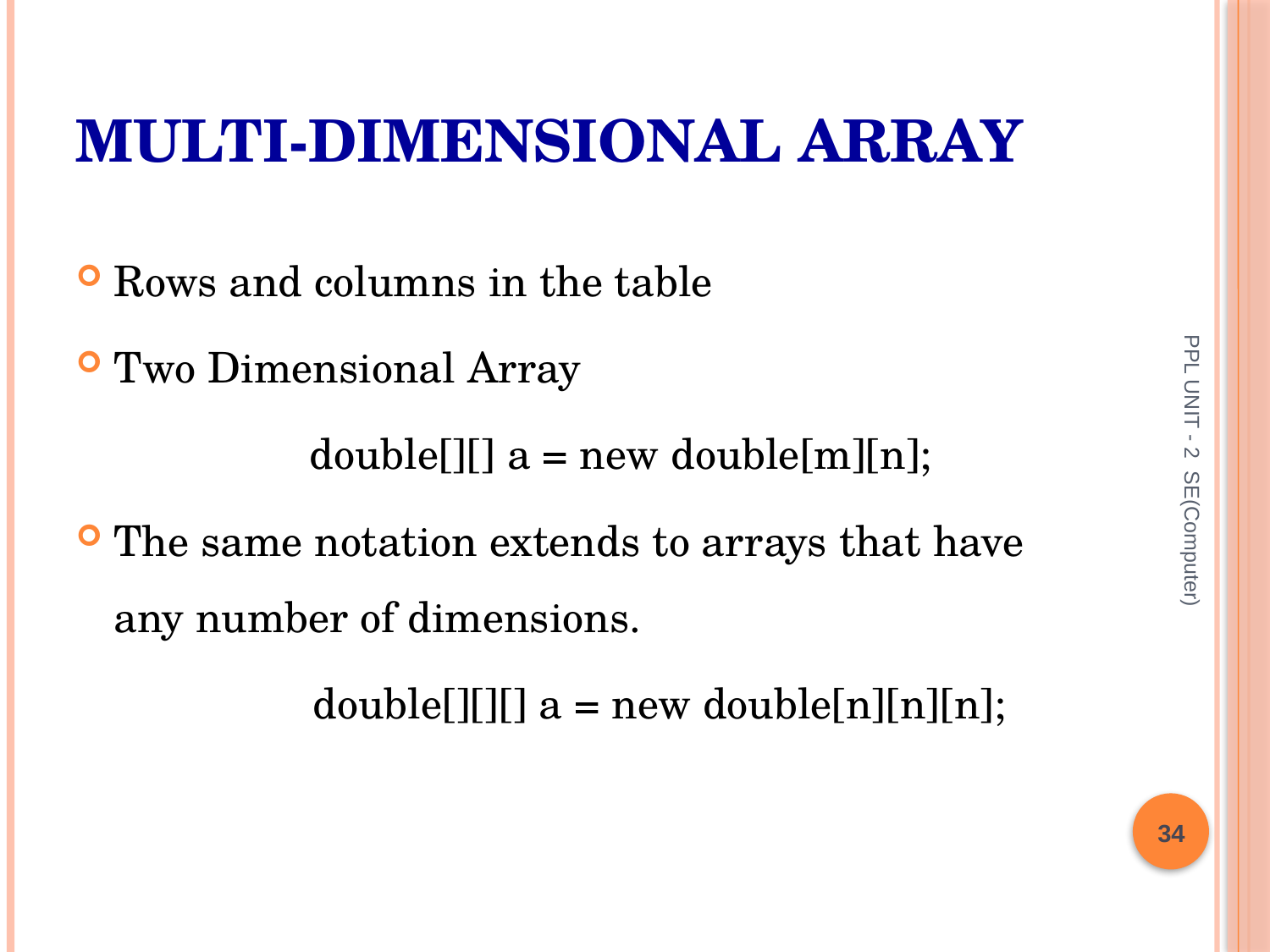

# multi-dimensional array
Rows and columns in the table
Two Dimensional Array
double[][] a = new double[m][n];
The same notation extends to arrays that have any number of dimensions.
                    double[][][] a = new double[n][n][n];
PPL UNIT - 2  SE(Computer)
34